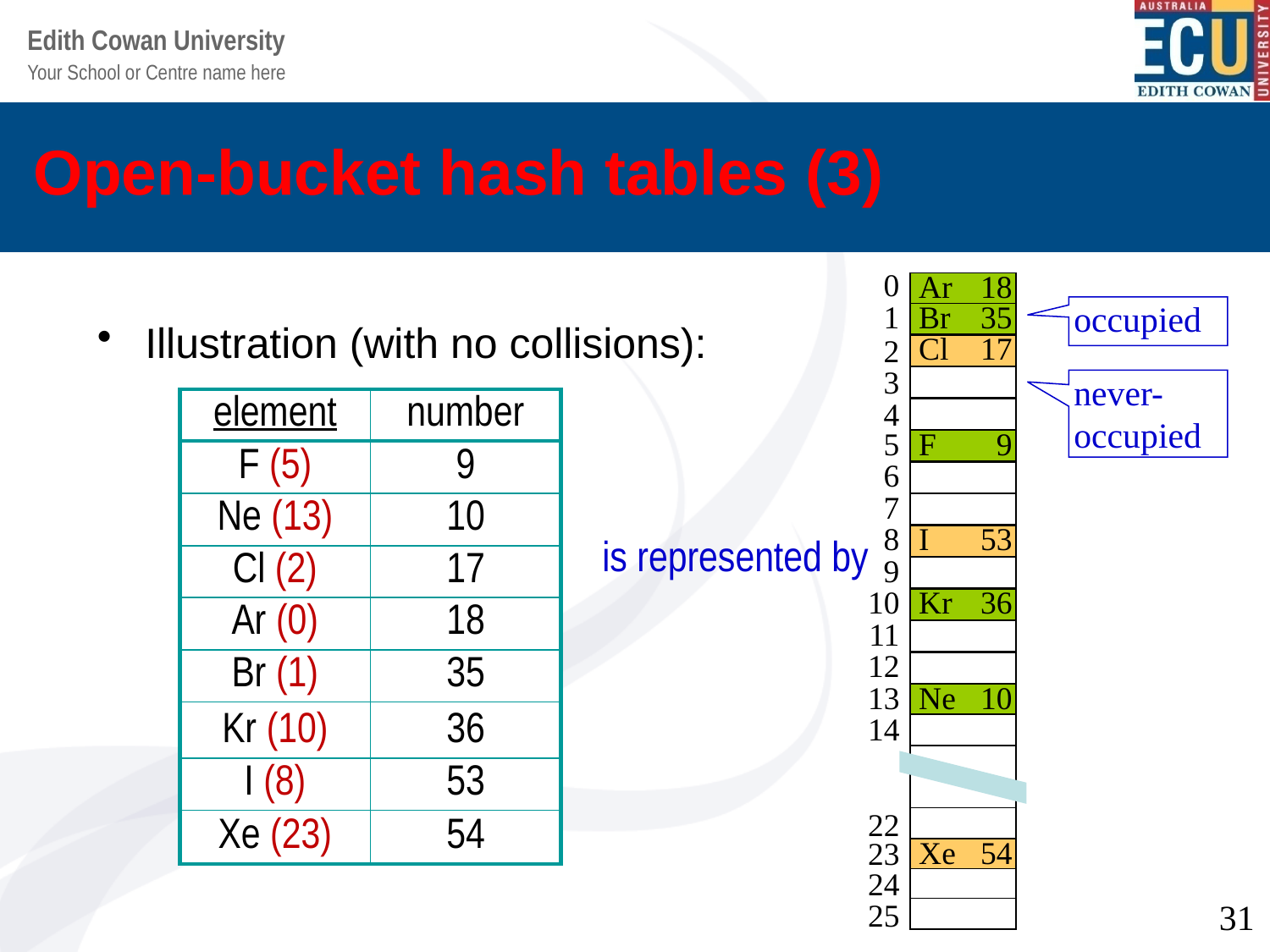

# Open-bucket hash tables (3)
0
Ar	18
1
occupied
Br	35
Illustration (with no collisions):
2
Cl	17
3

never-
occupied
| element | number |
| --- | --- |
| F (5) | 9 |
| Ne (13) | 10 |
| Cl (2) | 17 |
| Ar (0) | 18 |
| Br (1) | 35 |
| Kr (10) | 36 |
| I (8) | 53 |
| Xe (23) | 54 |
4

5
F	9
6

7

8
I	53
is represented by
9

10
Kr	36
11

12

13
Ne	10
14

22

23
Xe	54
24

31
25